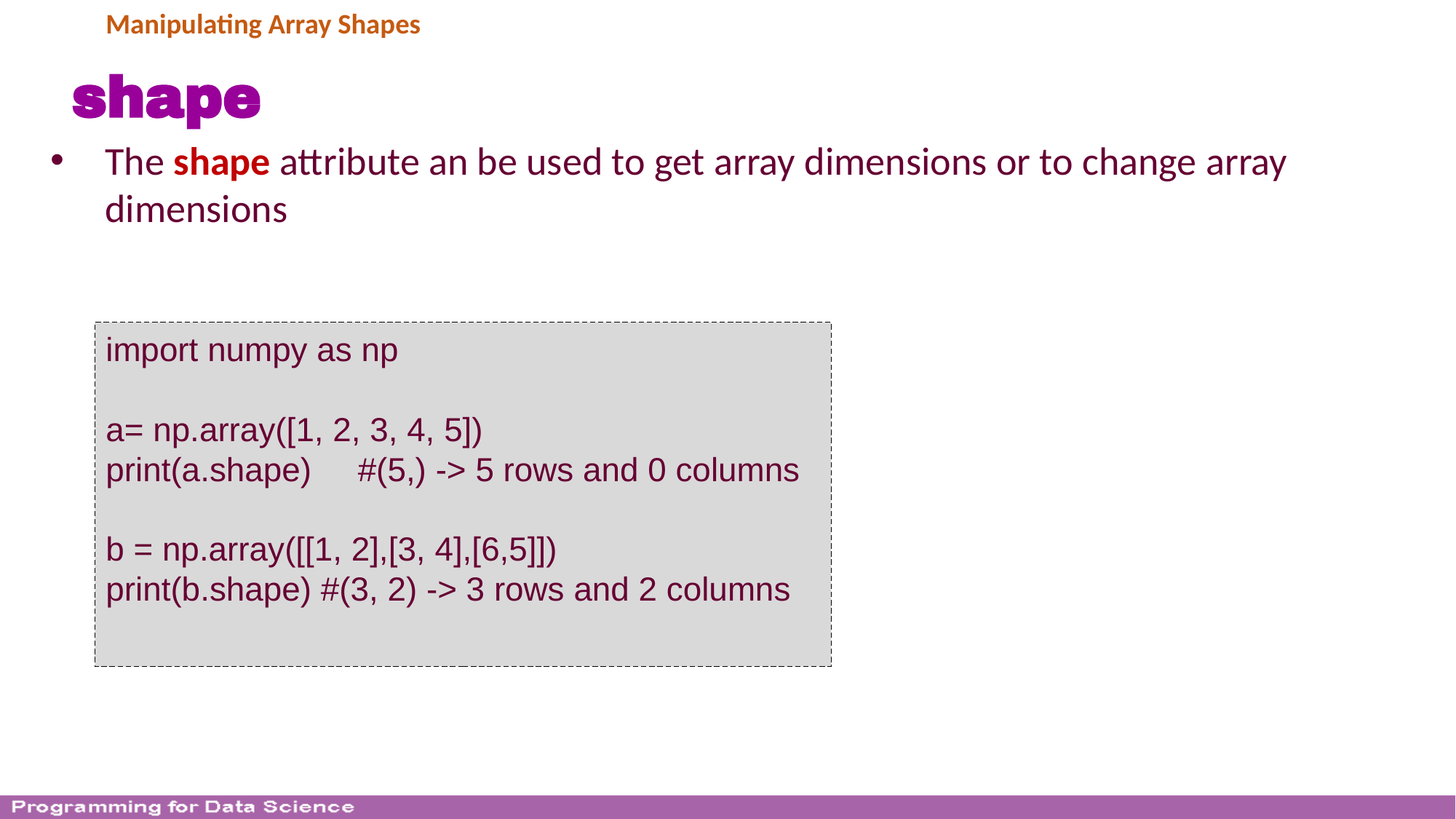

Manipulating Array Shapes
# shape
The shape attribute an be used to get array dimensions or to change array dimensions
import numpy as np

a= np.array([1, 2, 3, 4, 5])
print(a.shape)     #(5,) -> 5 rows and 0 columns

b = np.array([[1, 2],[3, 4],[6,5]])
print(b.shape) #(3, 2) -> 3 rows and 2 columns

31